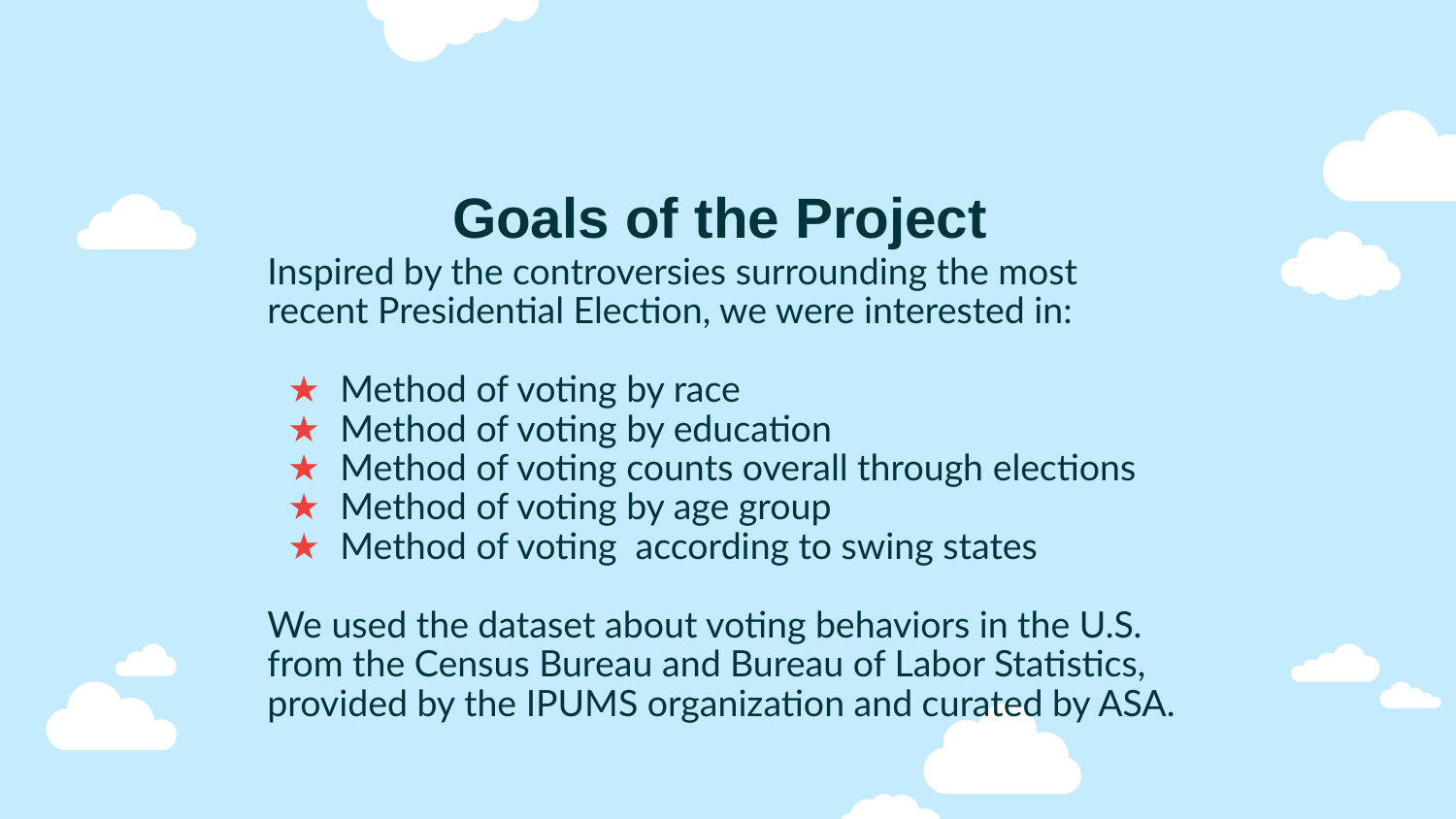

# Goals of the Project
Inspired by the controversies surrounding the most recent Presidential Election, we were interested in:

Method of voting by race
Method of voting by education
Method of voting counts overall through elections
Method of voting by age group
Method of voting  according to swing states

We used the dataset about voting behaviors in the U.S. from the Census Bureau and Bureau of Labor Statistics, provided by the IPUMS organization and curated by ASA.